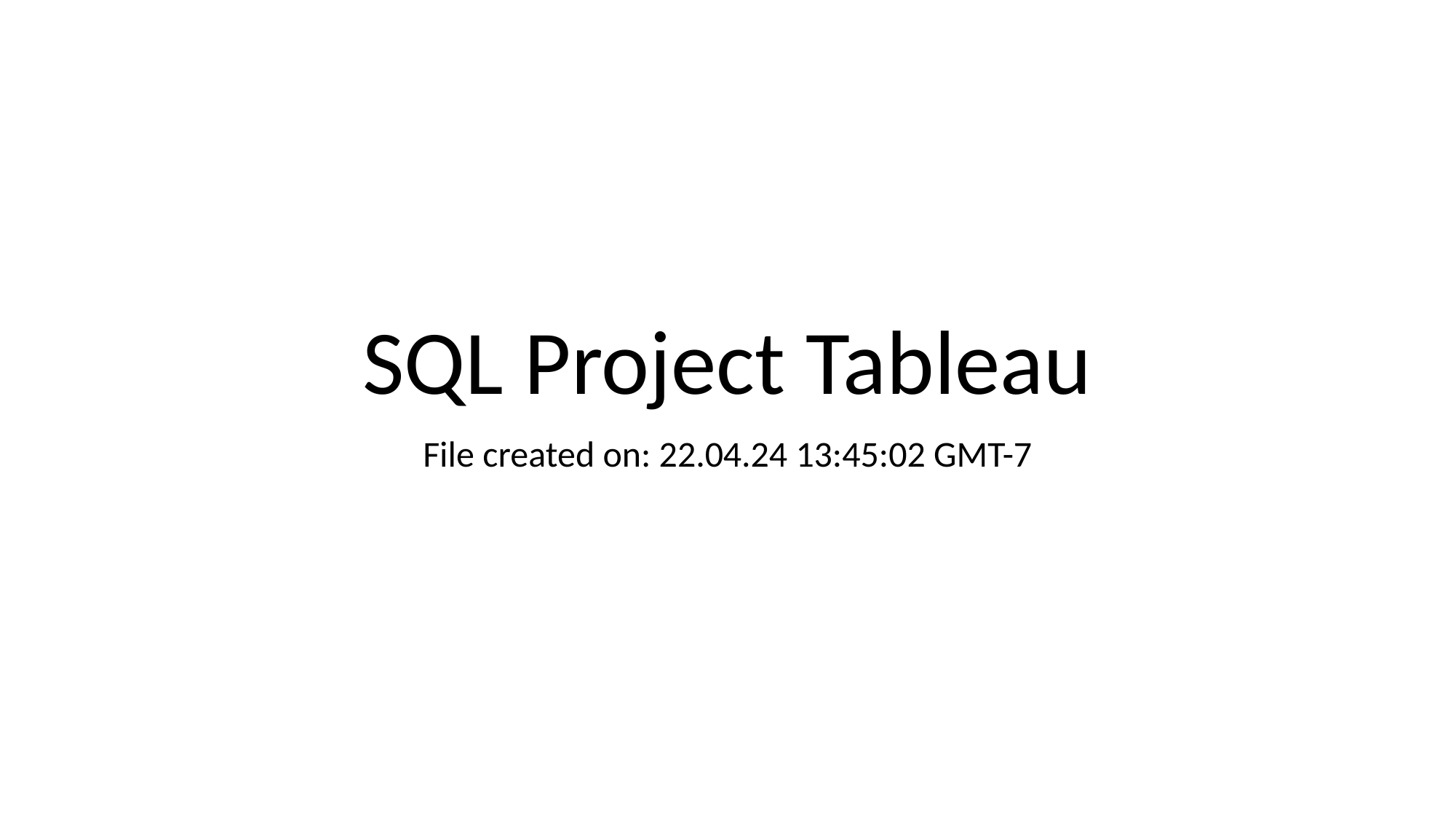

# SQL Project Tableau
File created on: 22.04.24 13:45:02 GMT-7